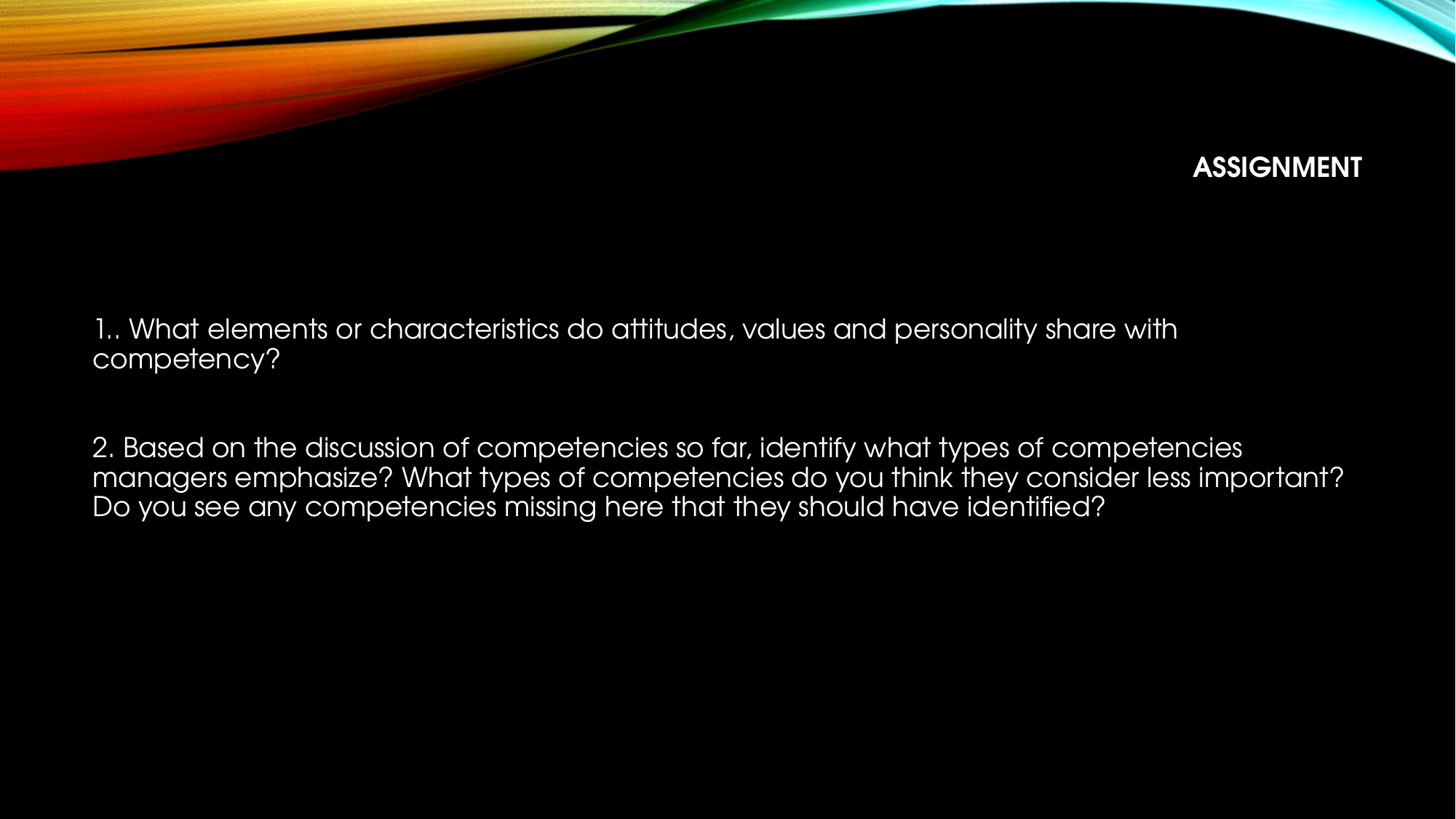

# Assignment

1.. What elements or characteristics do attitudes, values and personality share with competency?

2. Based on the discussion of competencies so far, identify what types of competencies managers emphasize? What types of competencies do you think they consider less important? Do you see any competencies missing here that they should have identified?